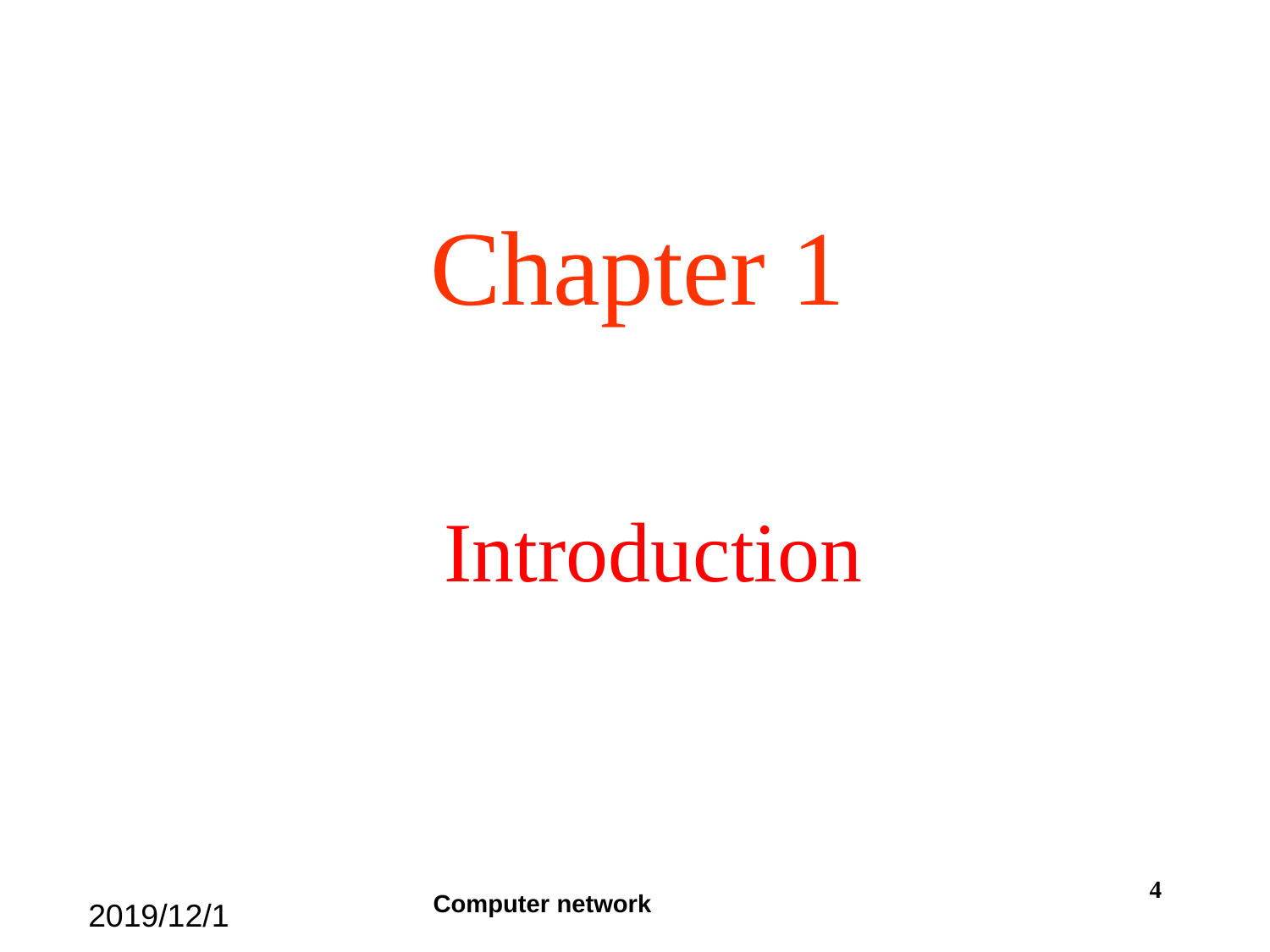

Chapter 1
Introduction
4
Computer network
2019/12/1